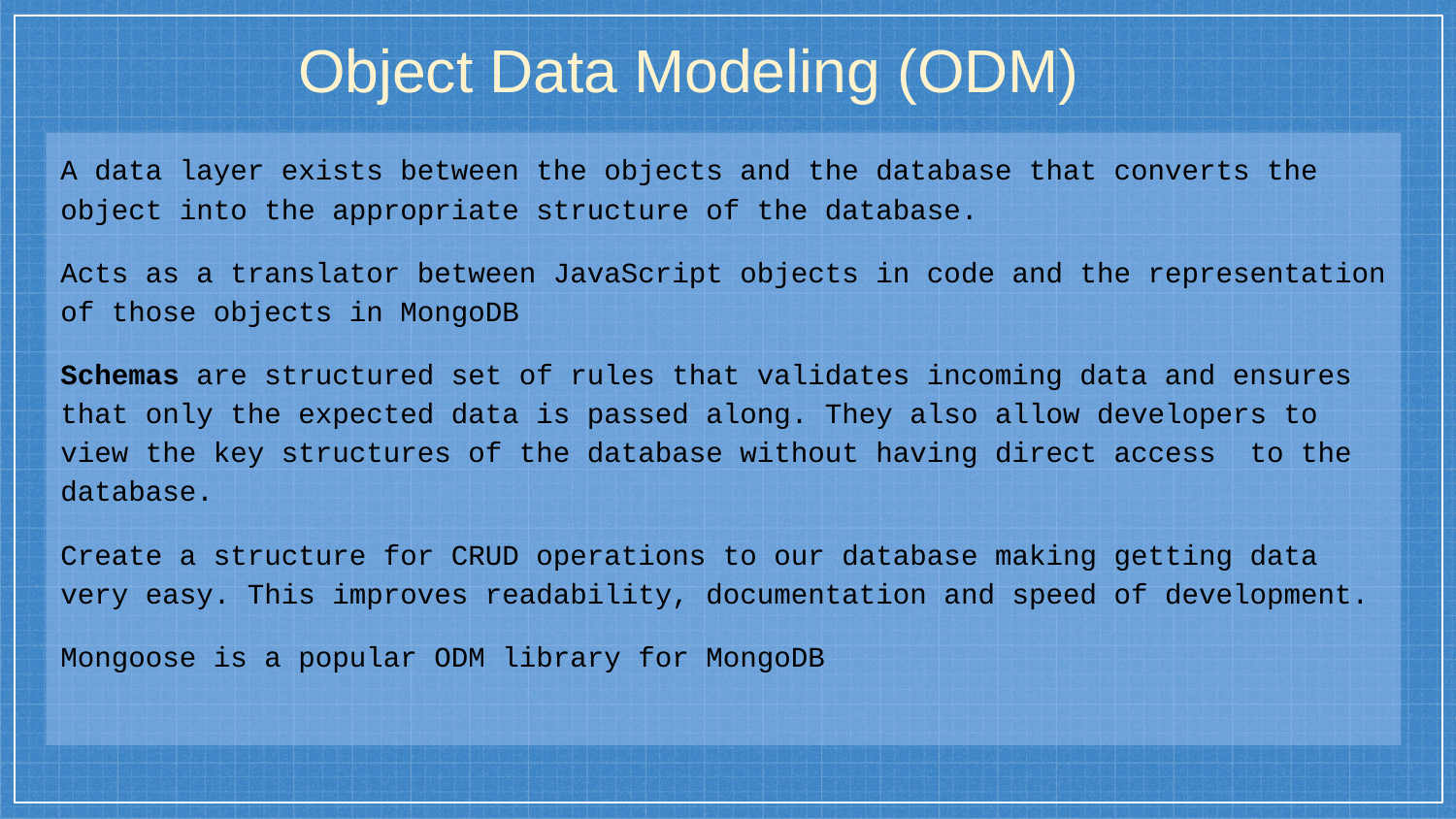

Object Data Modeling (ODM)
A data layer exists between the objects and the database that converts the object into the appropriate structure of the database.
Acts as a translator between JavaScript objects in code and the representation of those objects in MongoDB
Schemas are structured set of rules that validates incoming data and ensures that only the expected data is passed along. They also allow developers to view the key structures of the database without having direct access  to the database.
Create a structure for CRUD operations to our database making getting data very easy. This improves readability, documentation and speed of development.
Mongoose is a popular ODM library for MongoDB